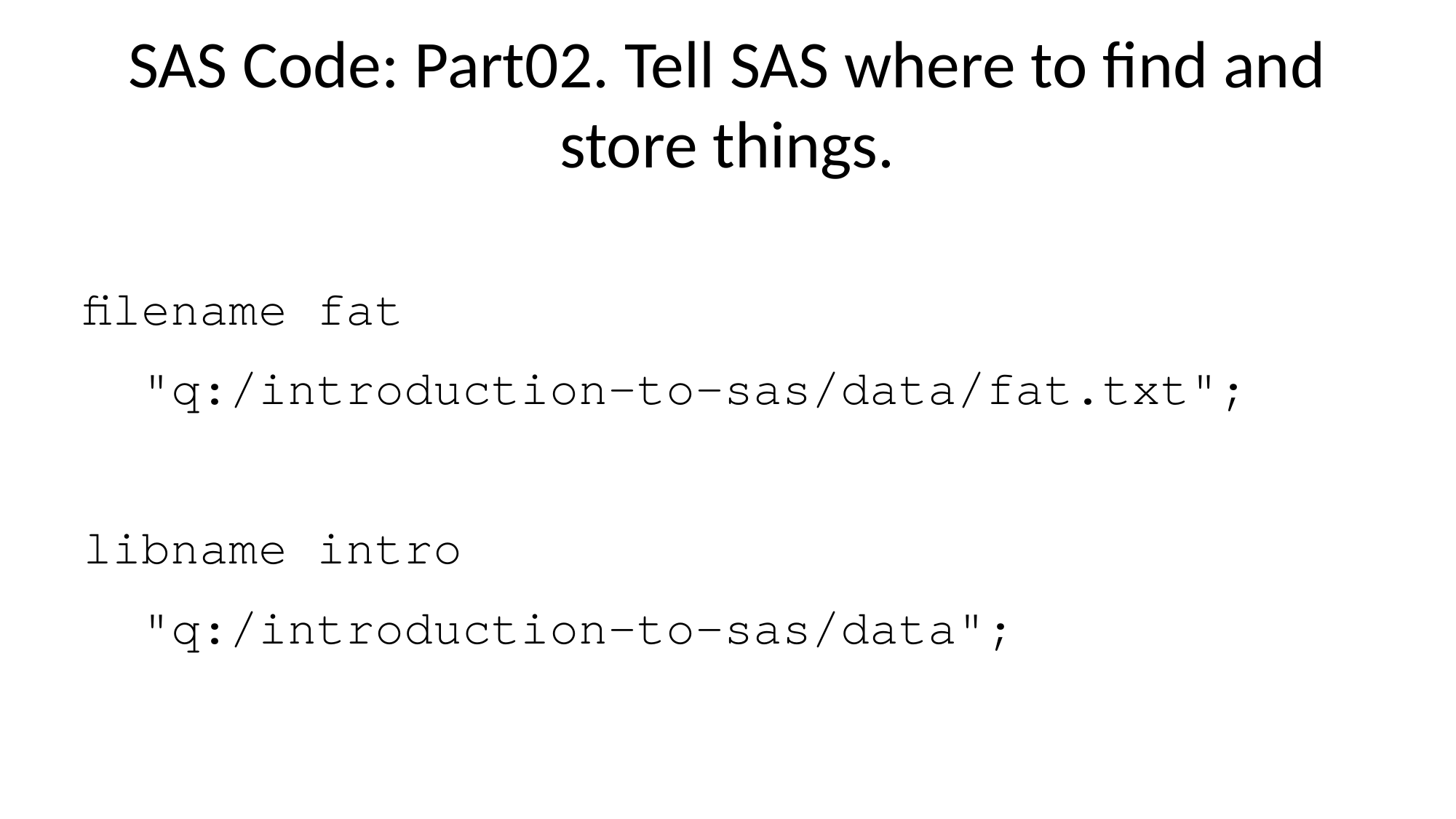

# SAS Code: Part02. Tell SAS where to find and store things.

filename fat
  "q:/introduction-to-sas/data/fat.txt";

libname intro
  "q:/introduction-to-sas/data";